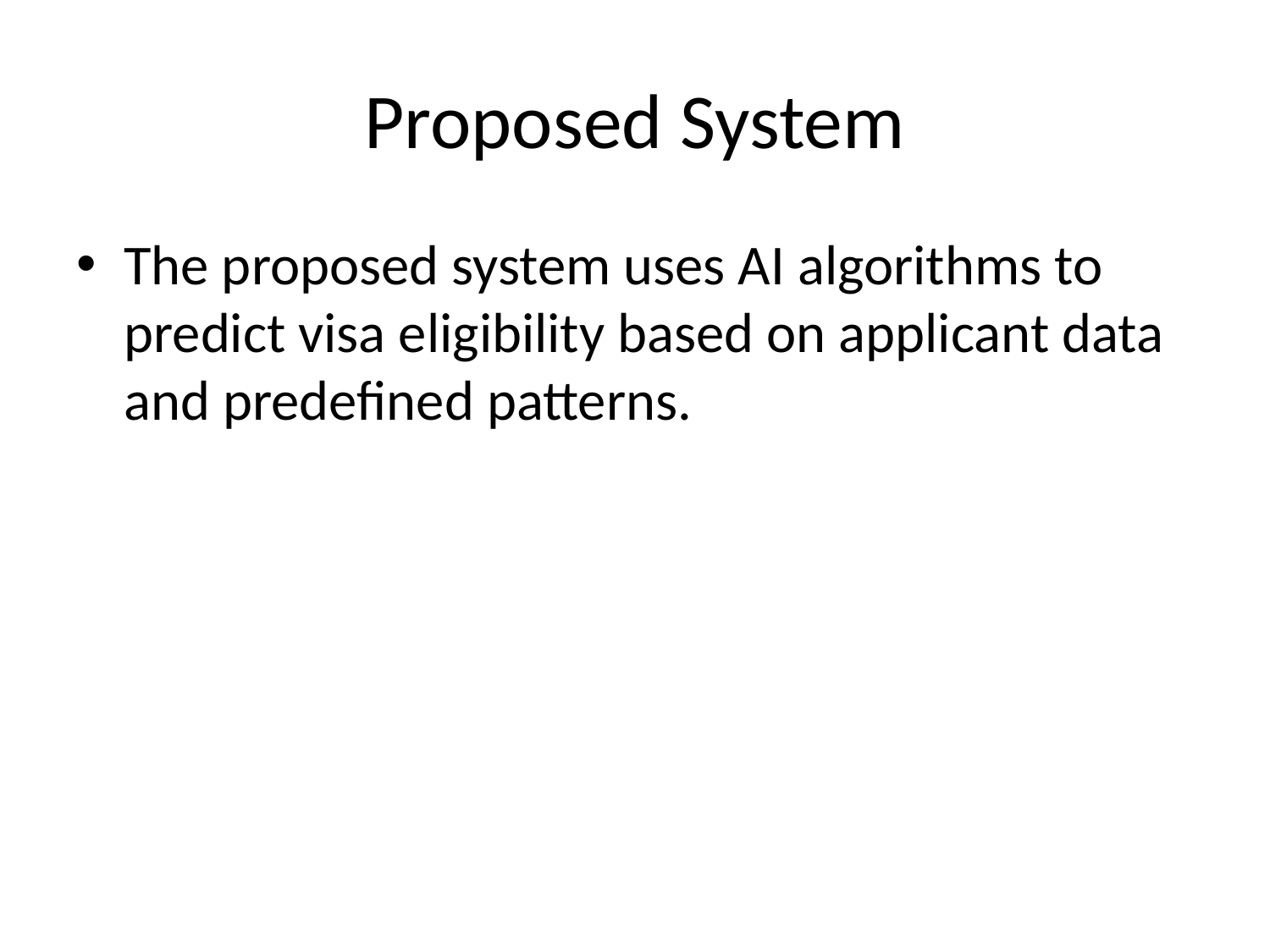

# Proposed System
The proposed system uses AI algorithms to predict visa eligibility based on applicant data and predefined patterns.